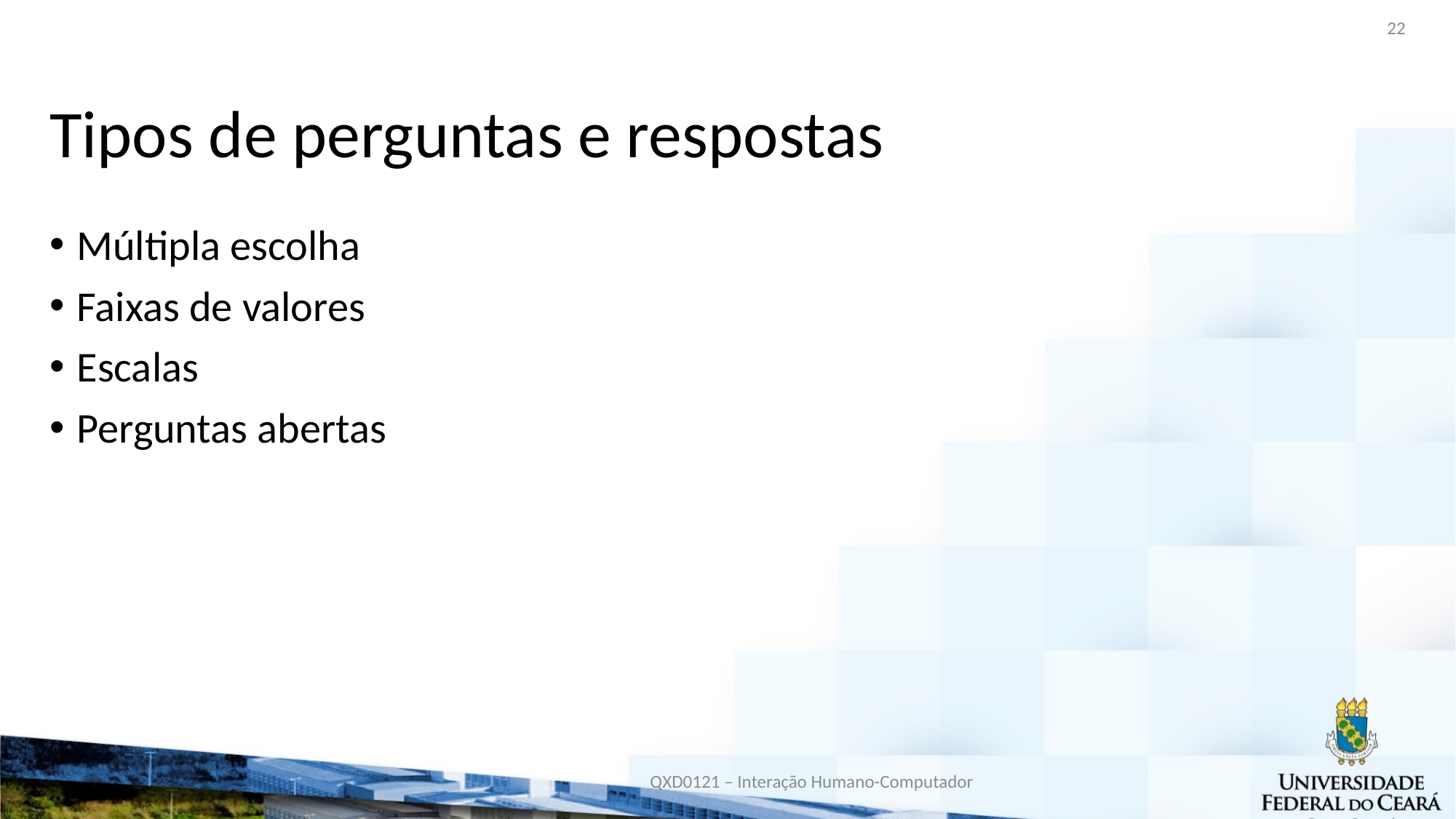

22
# Tipos de perguntas e respostas
Múltipla escolha
Faixas de valores
Escalas
Perguntas abertas

QXD0121 – Interação Humano-Computador